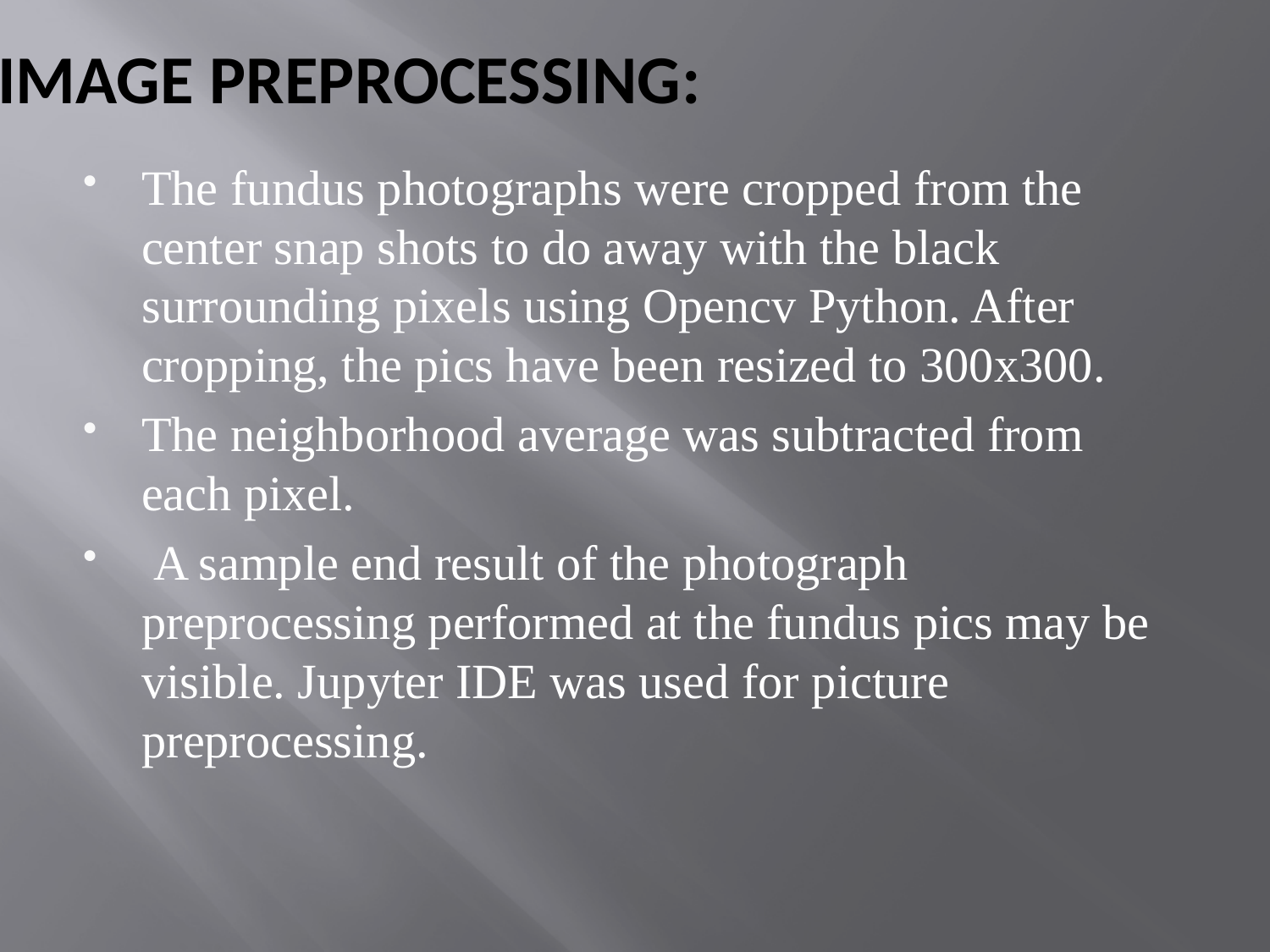

# IMAGE PREPROCESSING:
The fundus photographs were cropped from the center snap shots to do away with the black surrounding pixels using Opencv Python. After cropping, the pics have been resized to 300x300.
The neighborhood average was subtracted from each pixel.
 A sample end result of the photograph preprocessing performed at the fundus pics may be visible. Jupyter IDE was used for picture preprocessing.